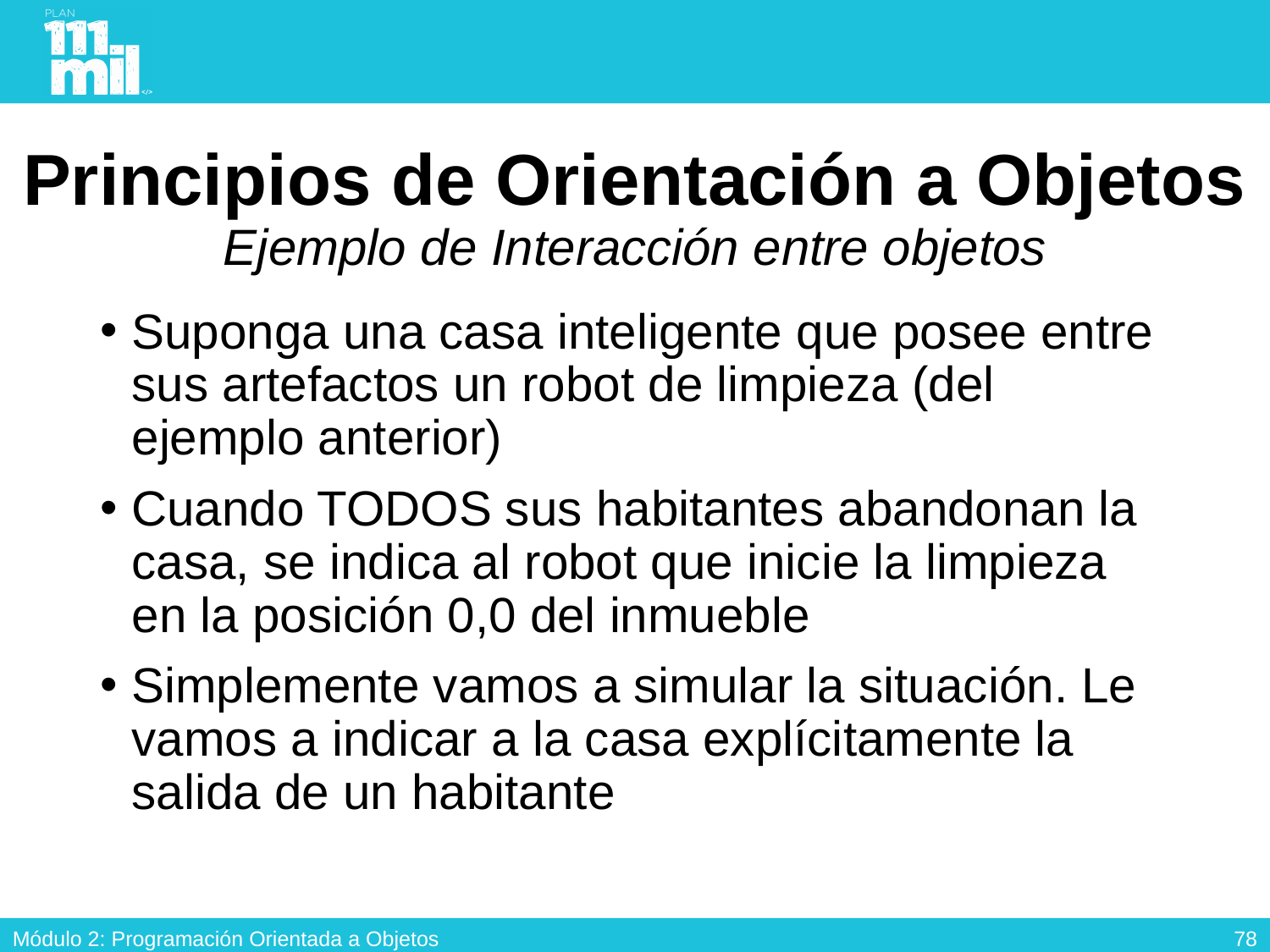

# Principios de Orientación a Objetos Ejemplo de Interacción entre objetos
Suponga una casa inteligente que posee entre sus artefactos un robot de limpieza (del ejemplo anterior)
Cuando TODOS sus habitantes abandonan la casa, se indica al robot que inicie la limpieza en la posición 0,0 del inmueble
Simplemente vamos a simular la situación. Le vamos a indicar a la casa explícitamente la salida de un habitante
78
Módulo 2: Programación Orientada a Objetos